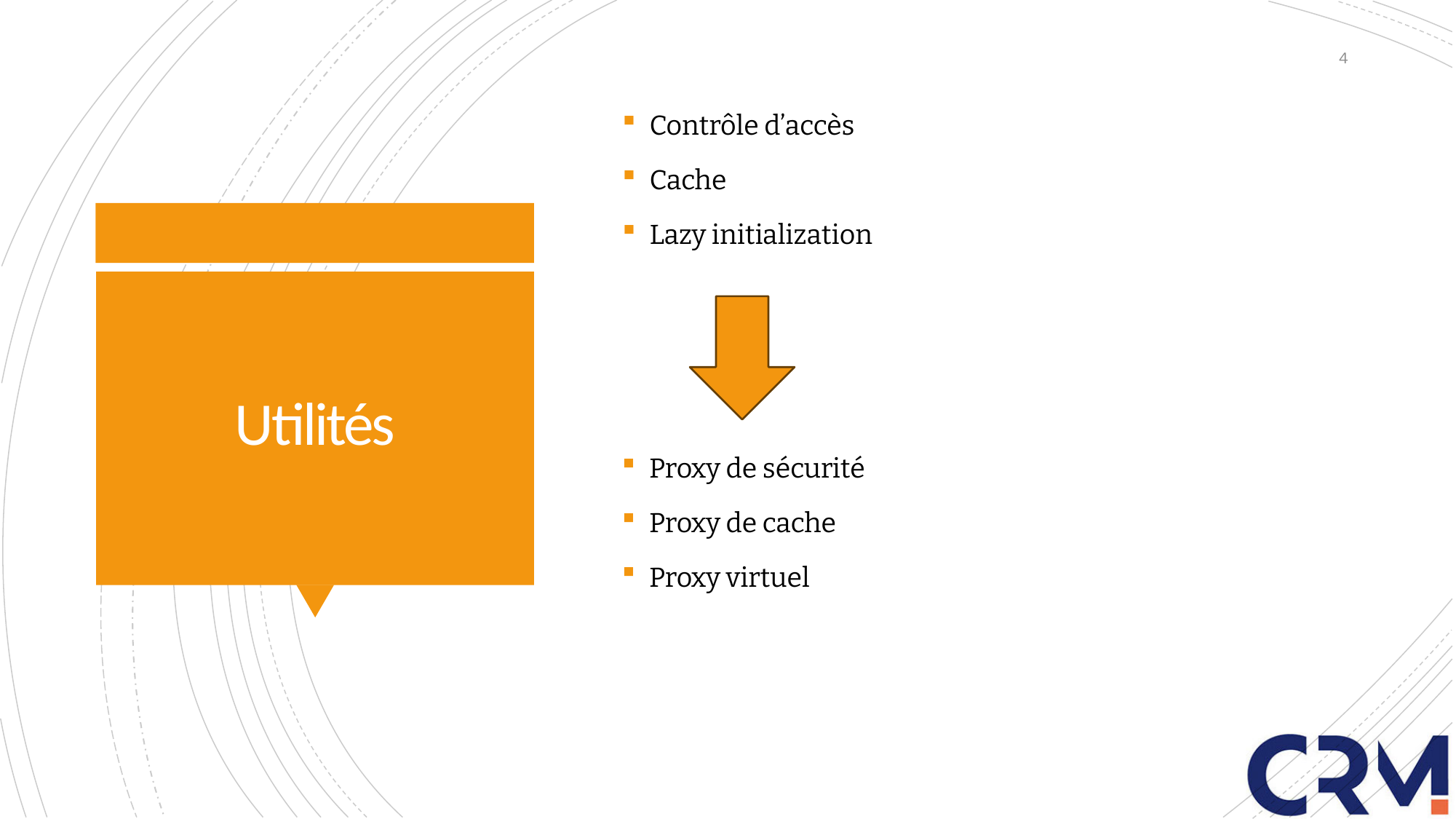

4
Contrôle d’accès
Cache
Lazy initialization

# Utilités

Proxy de sécurité
Proxy de cache
Proxy virtuel